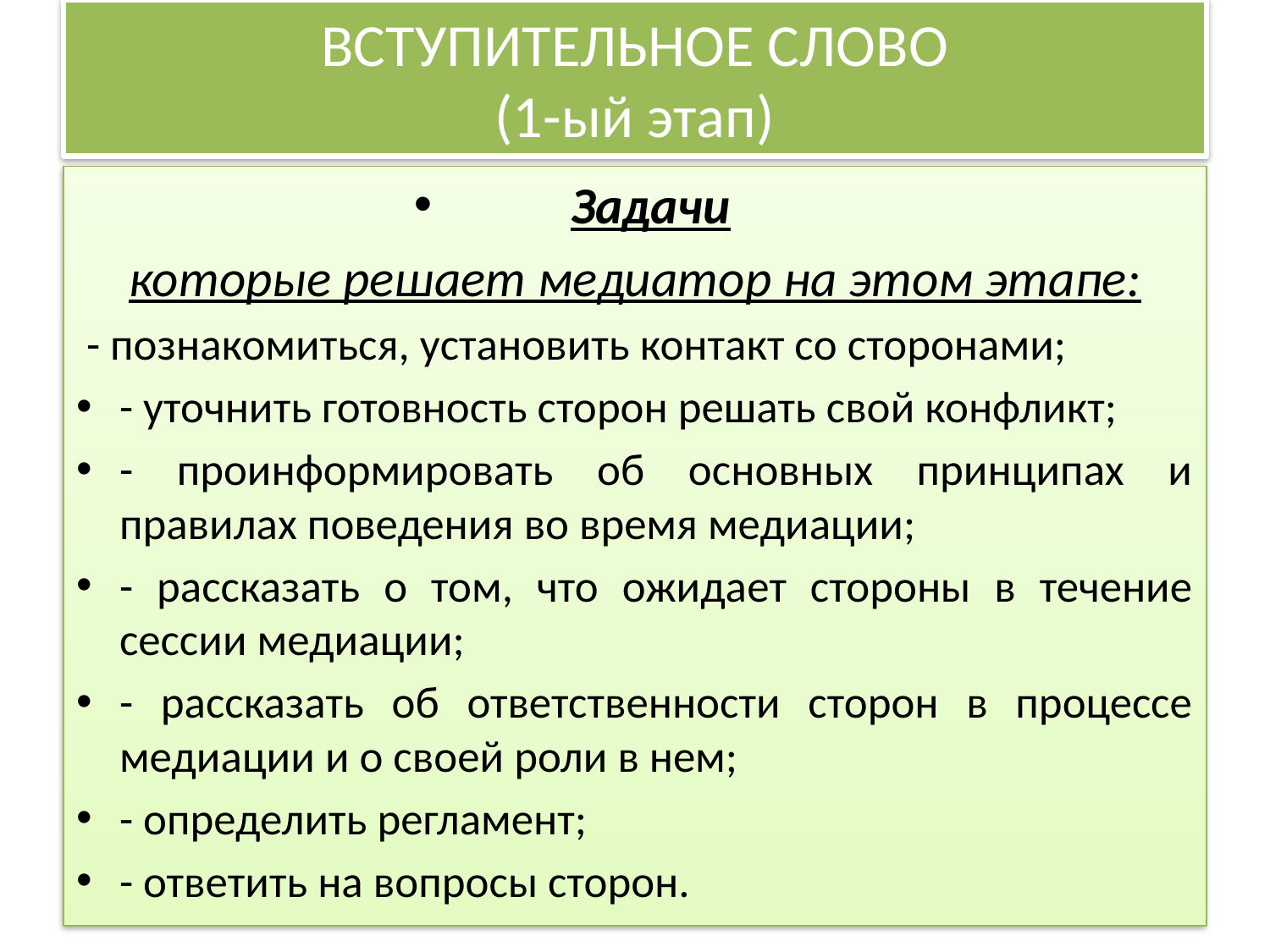

# ВСТУПИТЕЛЬНОЕ СЛОВО (1-ый этап)
Задачи
которые решает медиатор на этом этапе:
 - познакомиться, установить контакт со сторонами;
- уточнить готовность сторон решать свой конфликт;
- проинформировать об основных принципах и правилах поведения во время медиации;
- рассказать о том, что ожидает стороны в течение сессии медиации;
- рассказать об ответственности сторон в процессе медиации и о своей роли в нем;
- определить регламент;
- ответить на вопросы сторон.